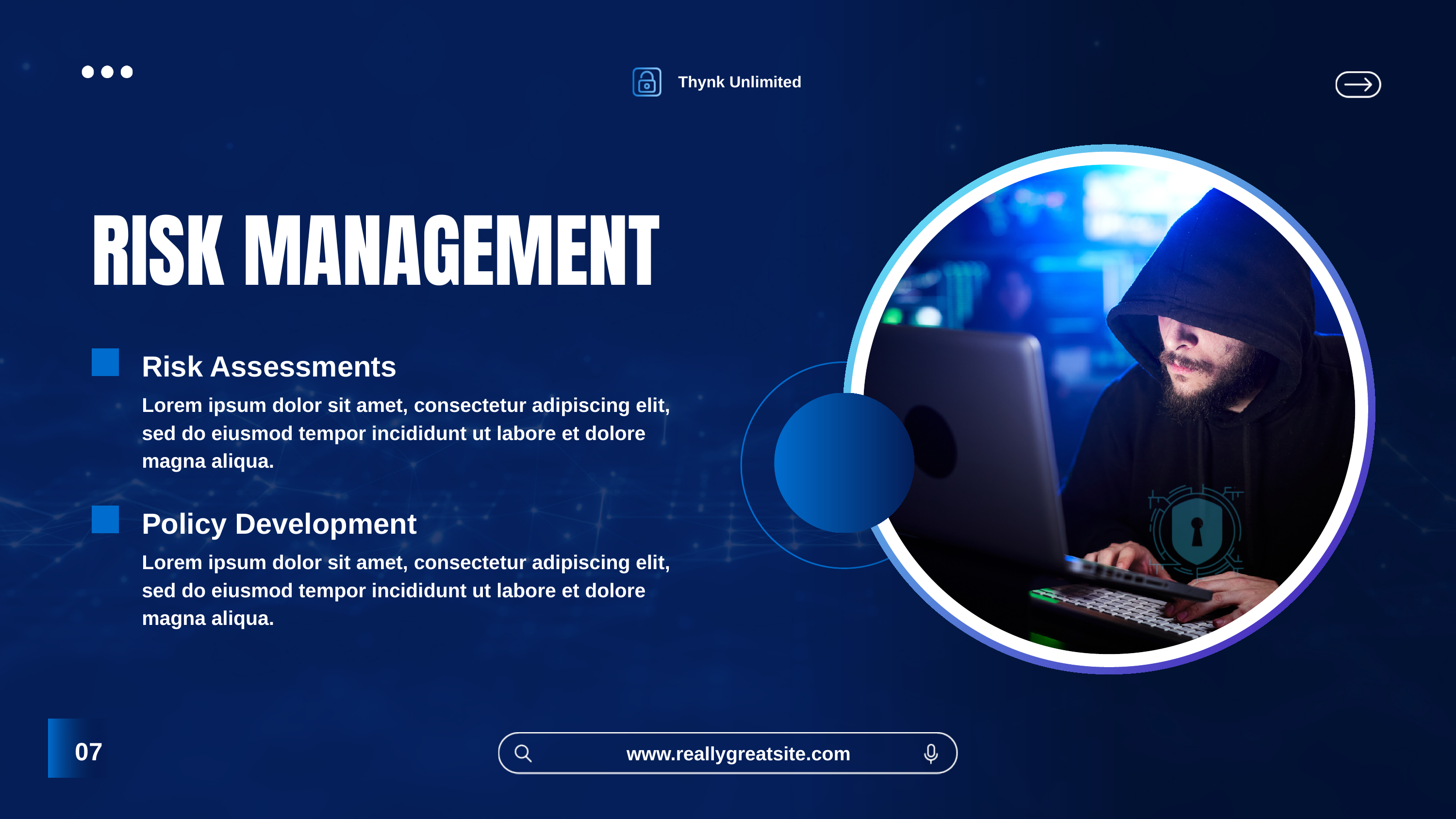

Thynk Unlimited

RISK MANAGEMENT
Risk Assessments

Lorem ipsum dolor sit amet, consectetur adipiscing elit, sed do eiusmod tempor incididunt ut labore et dolore magna aliqua.

Policy Development

Lorem ipsum dolor sit amet, consectetur adipiscing elit, sed do eiusmod tempor incididunt ut labore et dolore magna aliqua.

07

www.reallygreatsite.com